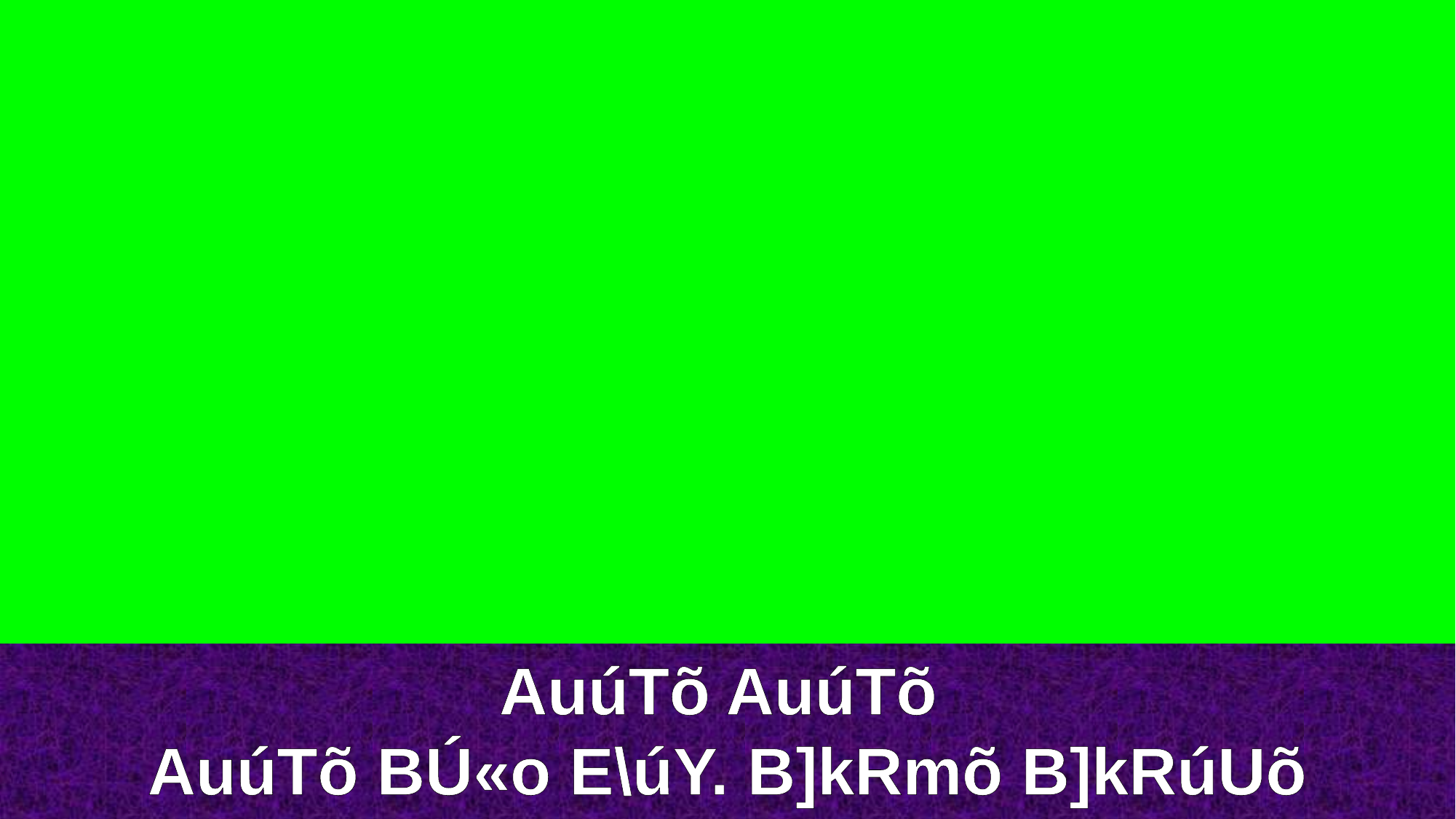

AuúTõ AuúTõ
AuúTõ BÚ«o E\úY. B]kRmõ B]kRúUõ